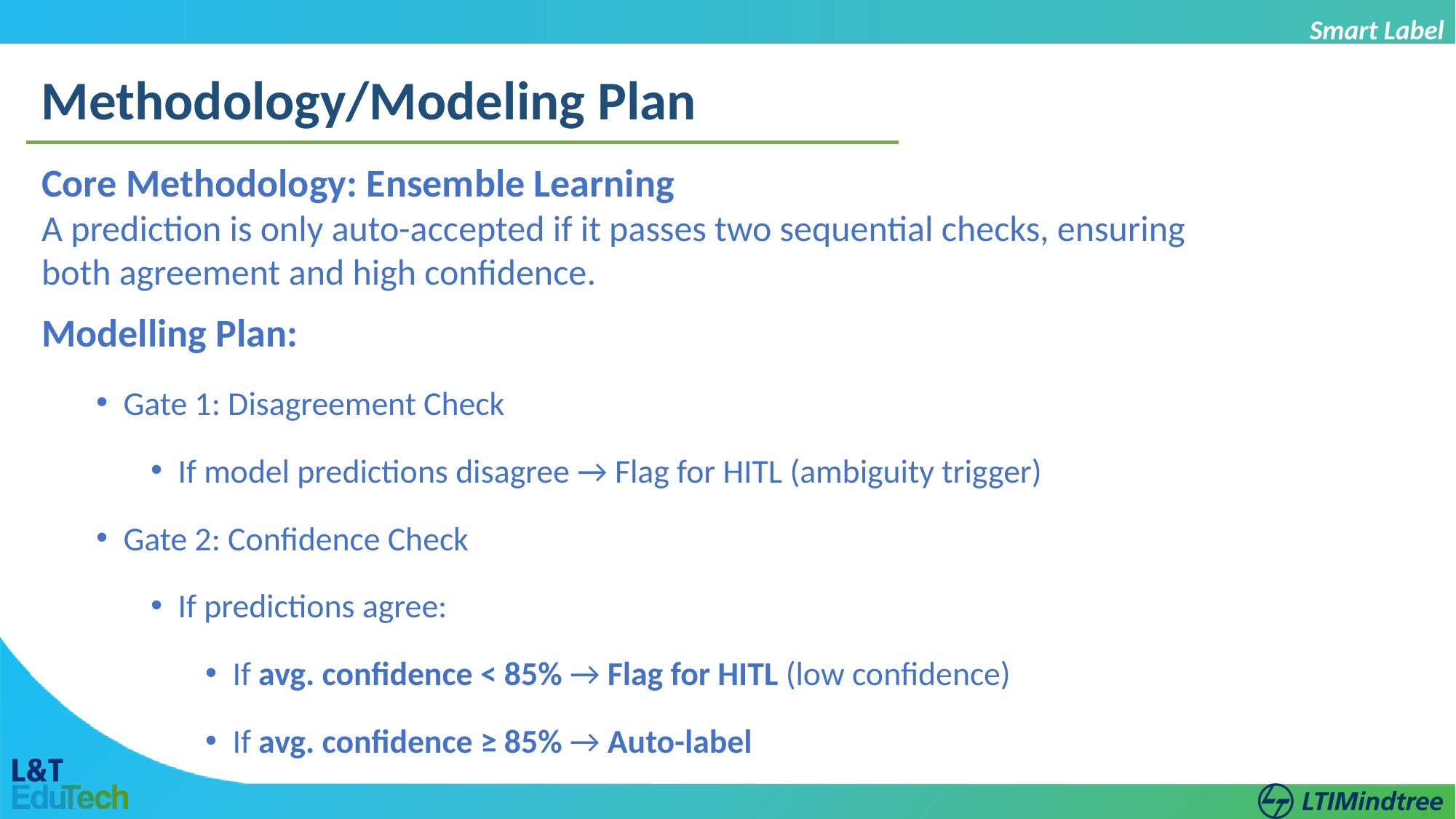

Smart Label

Methodology/Modeling Plan
Core Methodology: Ensemble Learning
A prediction is only auto-accepted if it passes two sequential checks, ensuring both agreement and high confidence.
Modelling Plan:
Gate 1: Disagreement Check
If model predictions disagree → Flag for HITL (ambiguity trigger)
Gate 2: Confidence Check
If predictions agree:
If avg. confidence < 85% → Flag for HITL (low confidence)
If avg. confidence ≥ 85% → Auto-label